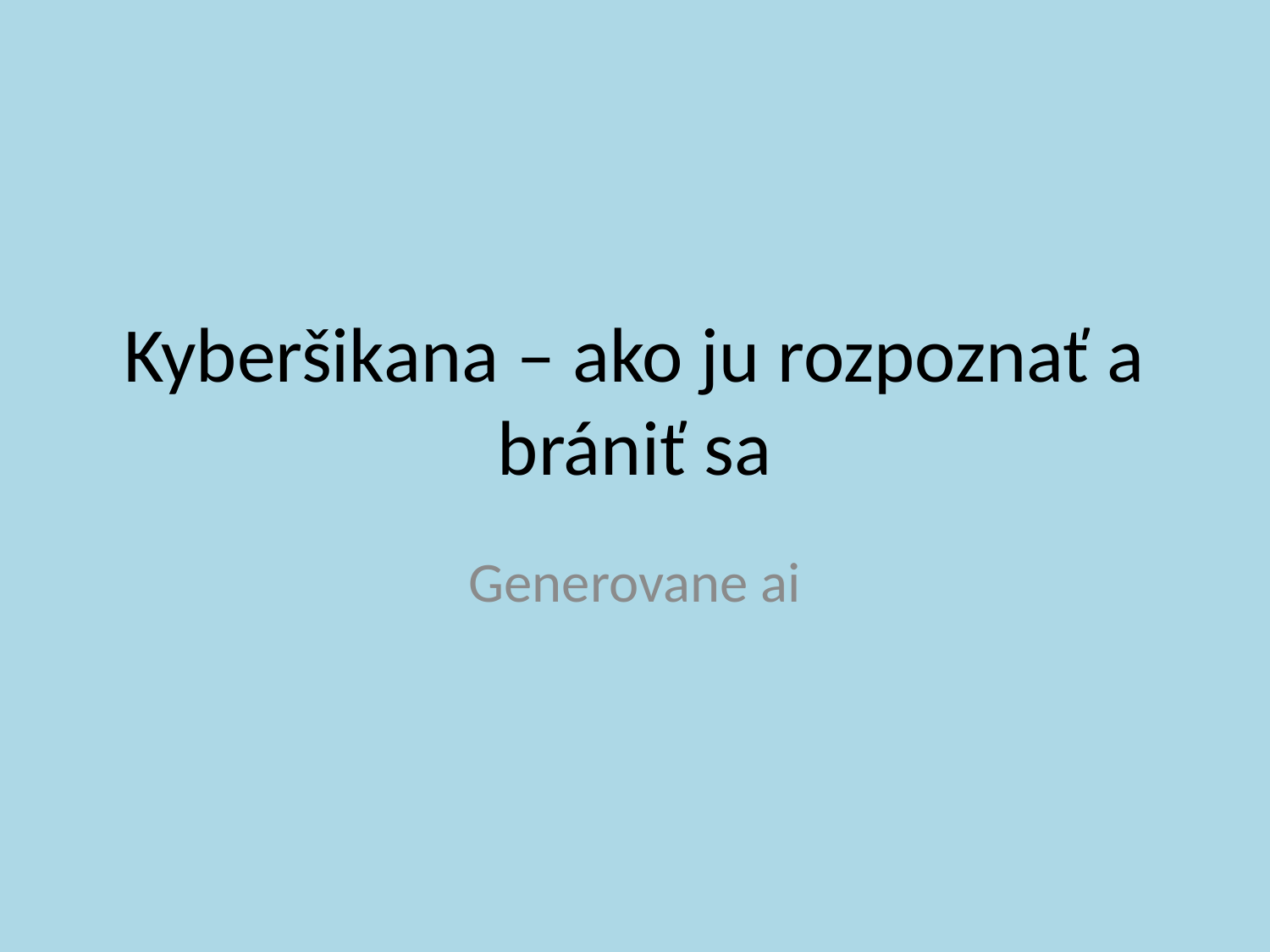

# Kyberšikana – ako ju rozpoznať a brániť sa
Generovane ai